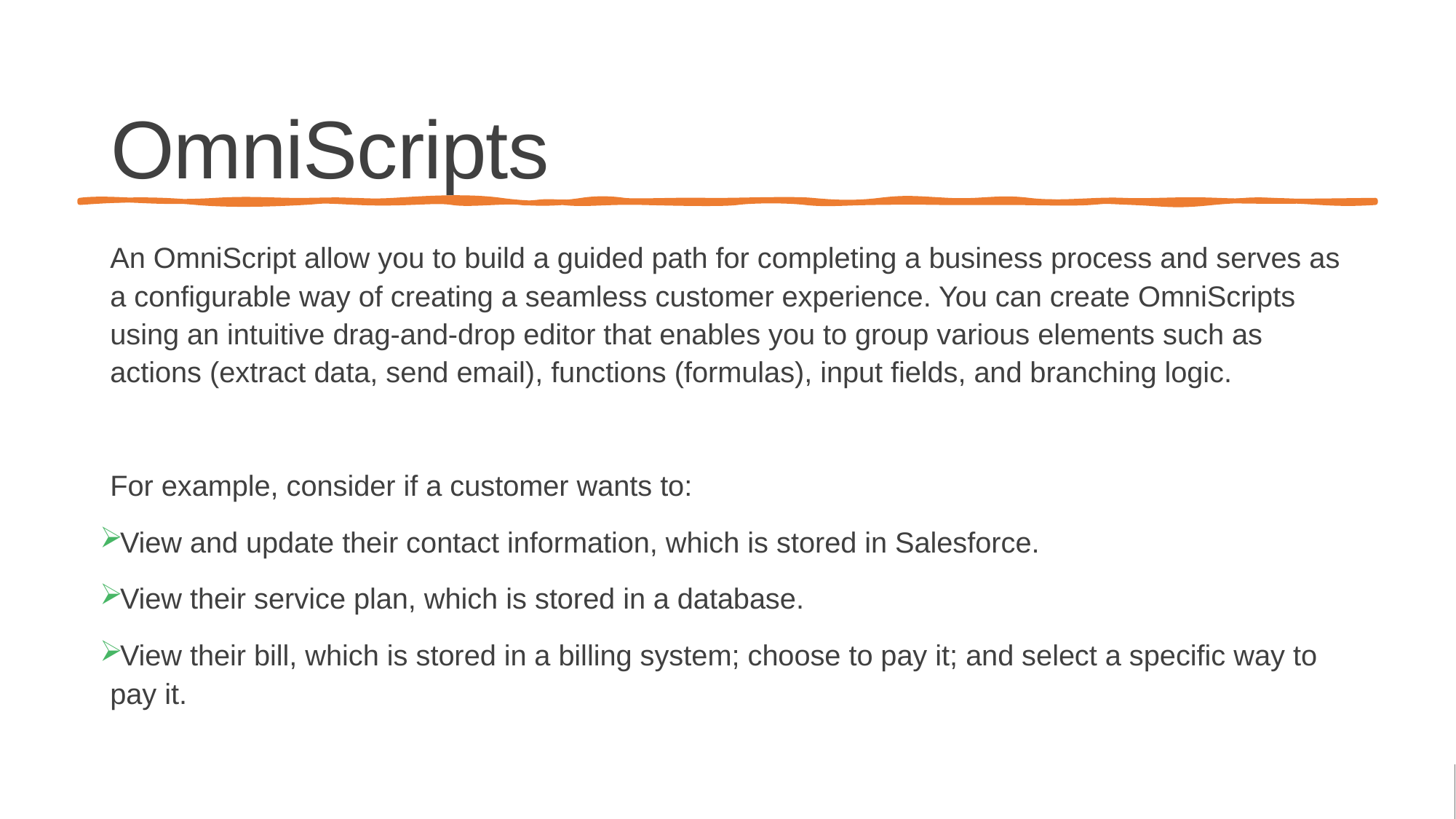

# OmniScripts

An OmniScript allow you to build a guided path for completing a business process and serves as a configurable way of creating a seamless customer experience. You can create OmniScripts using an intuitive drag-and-drop editor that enables you to group various elements such as actions (extract data, send email), functions (formulas), input fields, and branching logic.

For example, consider if a customer wants to:
View and update their contact information, which is stored in Salesforce.
View their service plan, which is stored in a database.
View their bill, which is stored in a billing system; choose to pay it; and select a specific way to pay it.